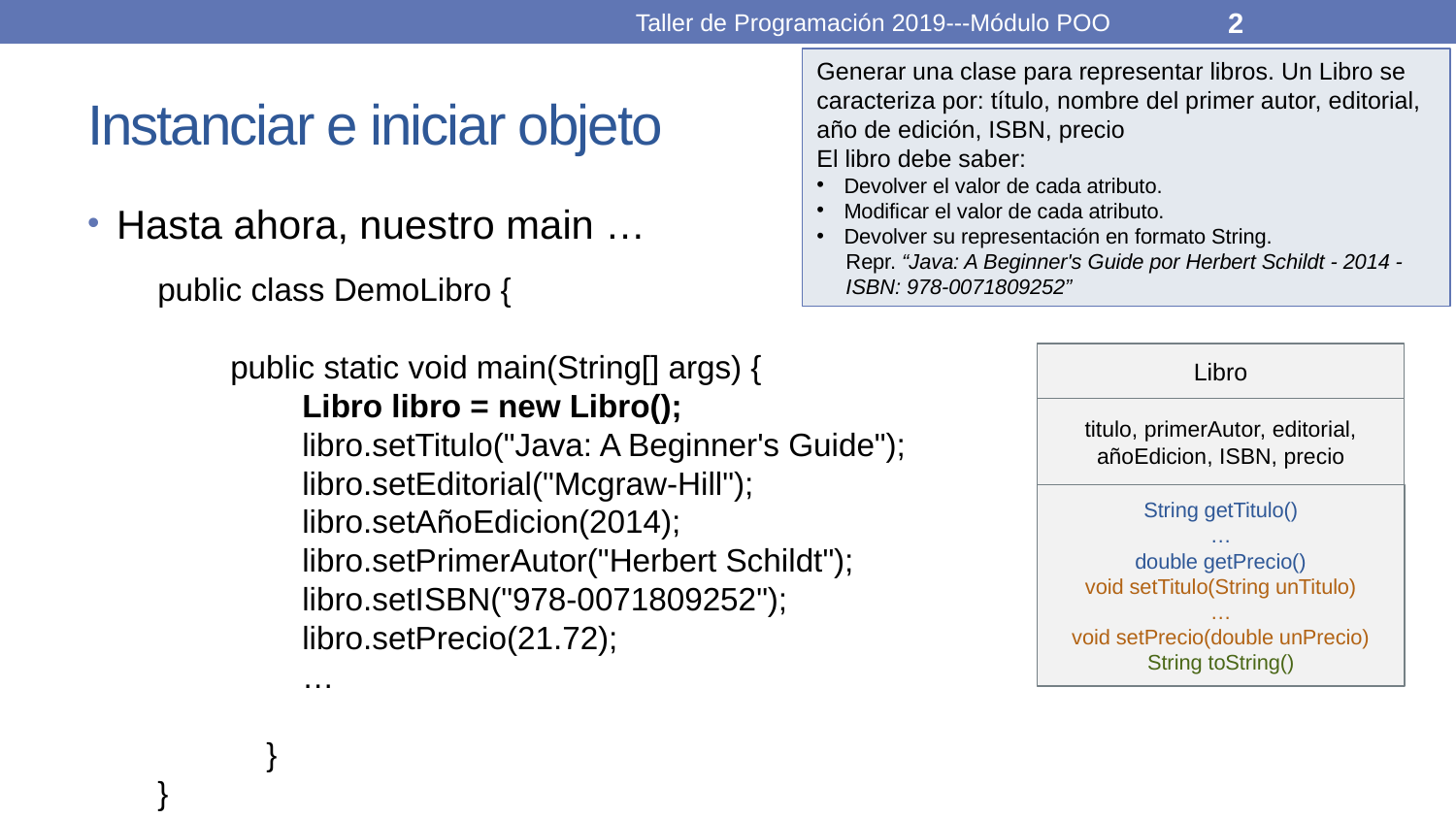

Taller de Programación 2019---Módulo POO
2
Generar una clase para representar libros. Un Libro se caracteriza por: título, nombre del primer autor, editorial, año de edición, ISBN, precio
El libro debe saber:
Devolver el valor de cada atributo.
Modificar el valor de cada atributo.
Devolver su representación en formato String.
     Repr. “Java: A Beginner's Guide por Herbert Schildt - 2014 -
     ISBN: 978-0071809252”
# Instanciar e iniciar objeto
Hasta ahora, nuestro main …

public class DemoLibro {

public static void main(String[] args) {
        Libro libro = new Libro();
        libro.setTitulo("Java: A Beginner's Guide");
        libro.setEditorial("Mcgraw-Hill");
        libro.setAñoEdicion(2014);
        libro.setPrimerAutor("Herbert Schildt");
        libro.setISBN("978-0071809252");
        libro.setPrecio(21.72);
        …

    }
}
Libro
titulo, primerAutor, editorial, añoEdicion, ISBN, precio
String getTitulo()
…
double getPrecio()
void setTitulo(String unTitulo)
…
void setPrecio(double unPrecio)
String toString()